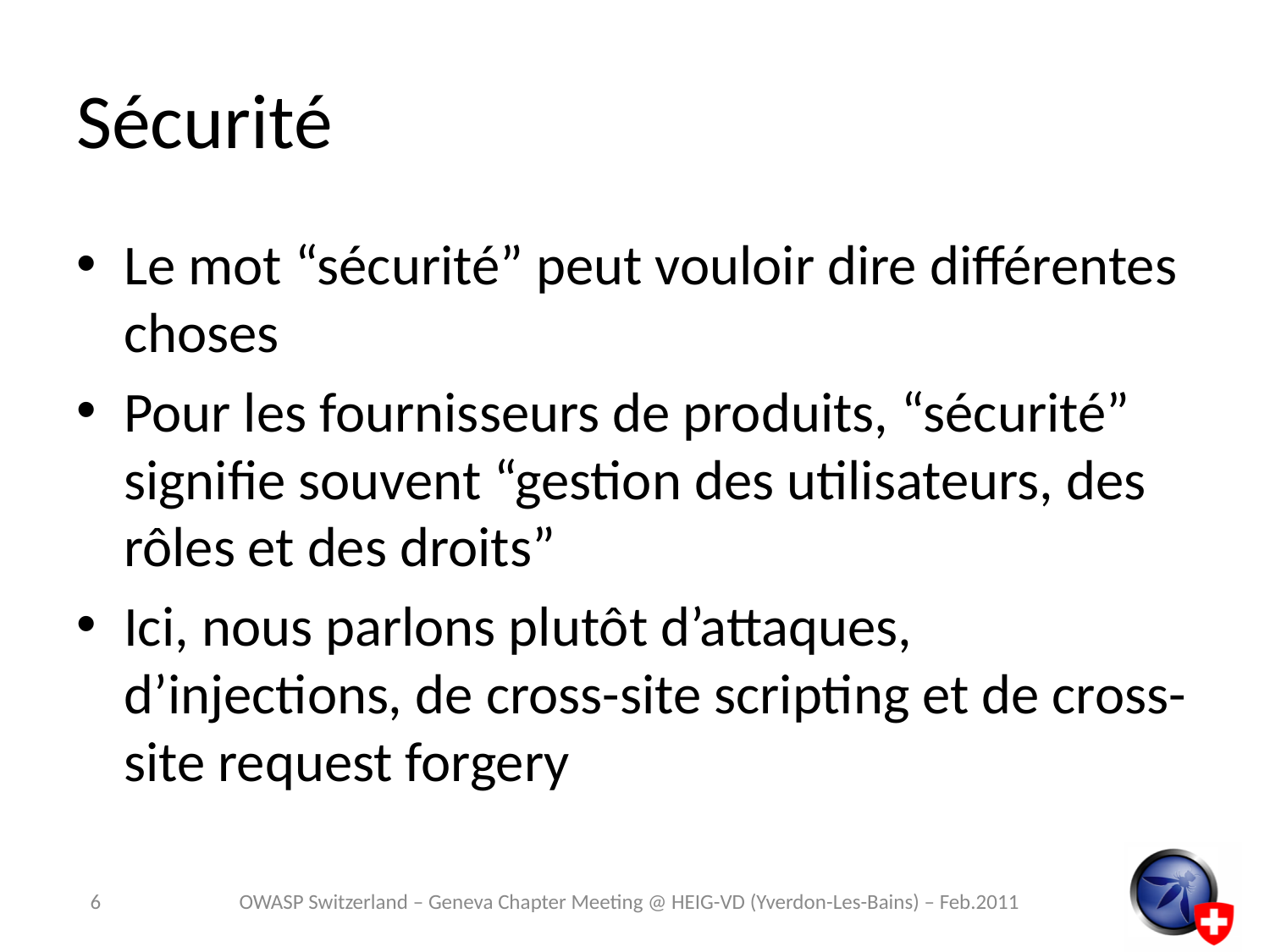

# Sécurité
Le mot “sécurité” peut vouloir dire différentes choses
Pour les fournisseurs de produits, “sécurité” signifie souvent “gestion des utilisateurs, des rôles et des droits”
Ici, nous parlons plutôt d’attaques, d’injections, de cross-site scripting et de cross-site request forgery
6
OWASP Switzerland – Geneva Chapter Meeting @ HEIG-VD (Yverdon-Les-Bains) – Feb.2011